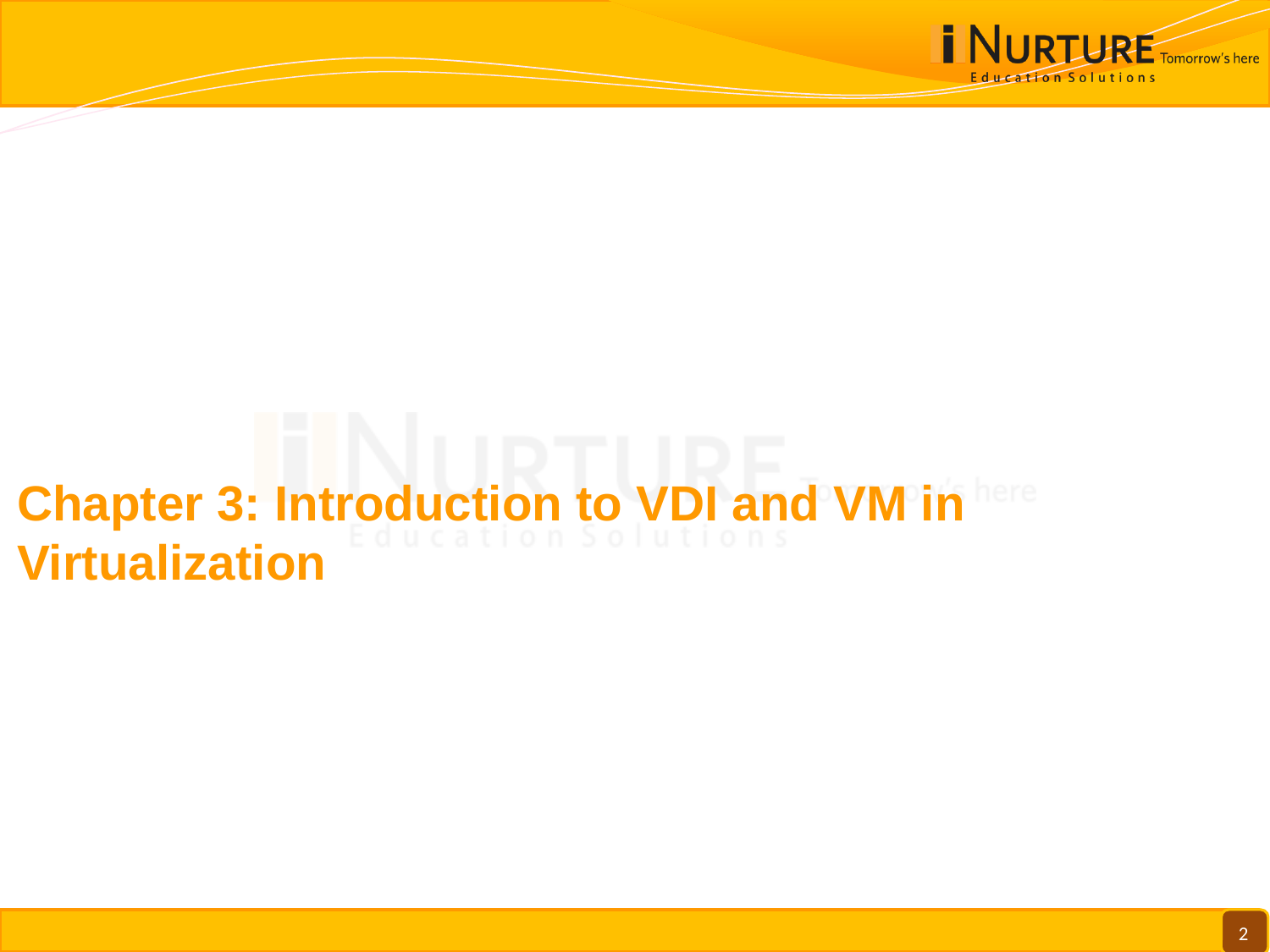

Chapter 3: Introduction to VDI and VM in Virtualization
2